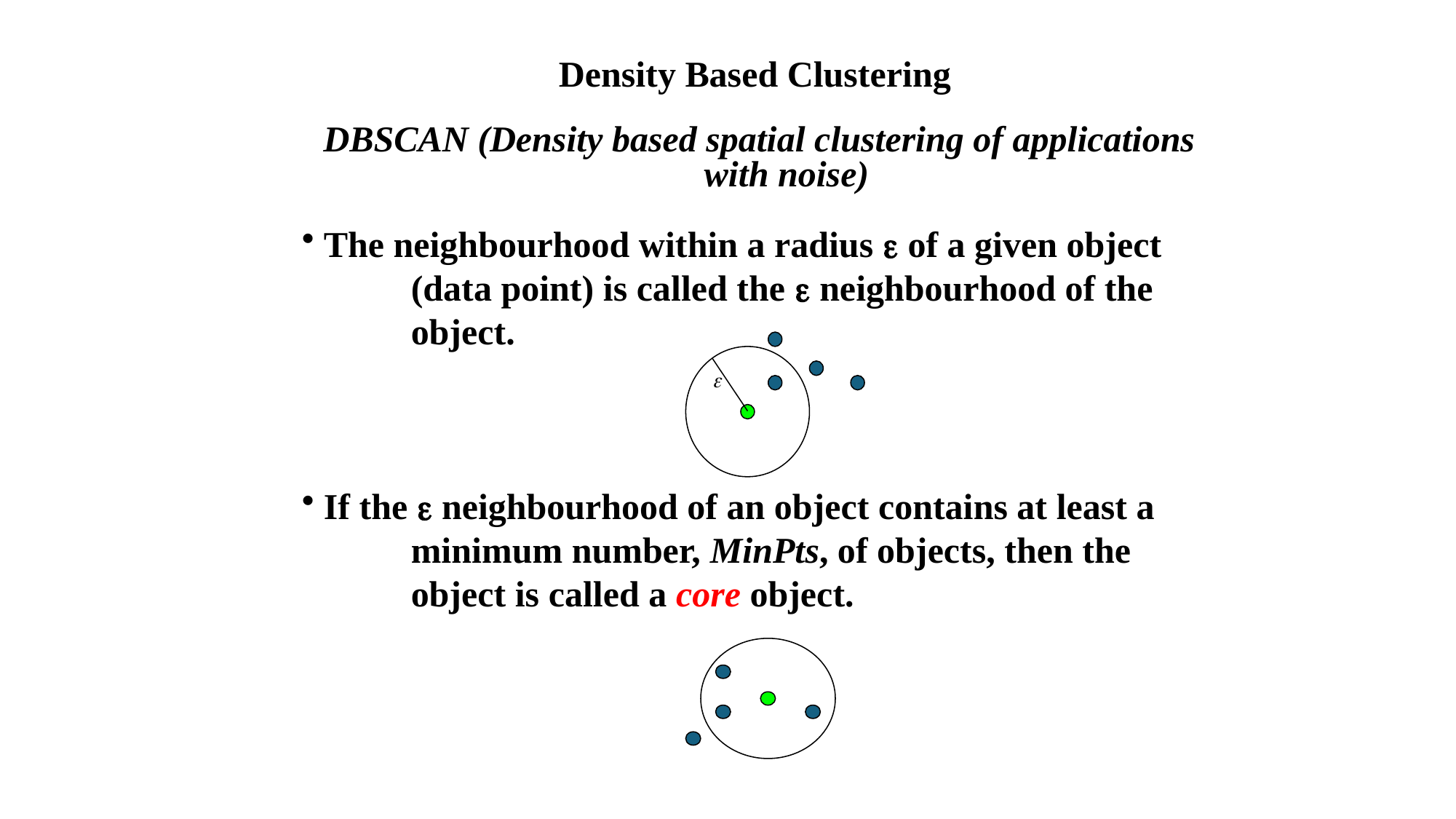

Density Based Clustering
DBSCAN (Density based spatial clustering of applications with noise)
 The neighbourhood within a radius ε of a given object 	(data point) is called the ε neighbourhood of the 	object.

 If the ε neighbourhood of an object contains at least a 	minimum number, MinPts, of objects, then the 	object is called a core object.

ε